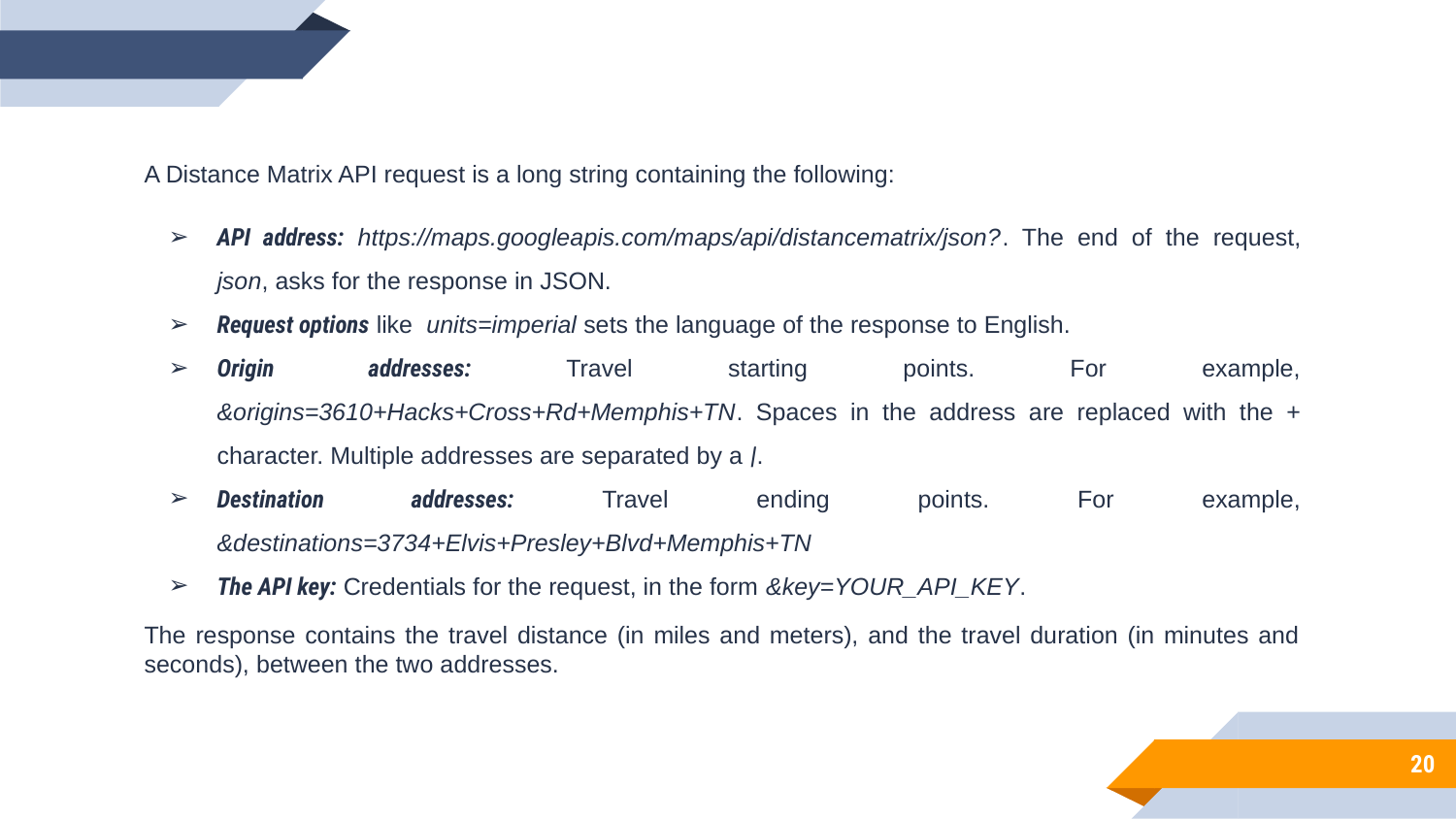

REAL WORLD IMPLEMENTATION
A Distance Matrix API request is a long string containing the following:
API address: https://maps.googleapis.com/maps/api/distancematrix/json?. The end of the request, json, asks for the response in JSON.
Request options like  units=imperial sets the language of the response to English.
Origin addresses: Travel starting points. For example, &origins=3610+Hacks+Cross+Rd+Memphis+TN. Spaces in the address are replaced with the + character. Multiple addresses are separated by a |.
Destination addresses: Travel ending points. For example, &destinations=3734+Elvis+Presley+Blvd+Memphis+TN
The API key: Credentials for the request, in the form &key=YOUR_API_KEY.
The response contains the travel distance (in miles and meters), and the travel duration (in minutes and seconds), between the two addresses.
20